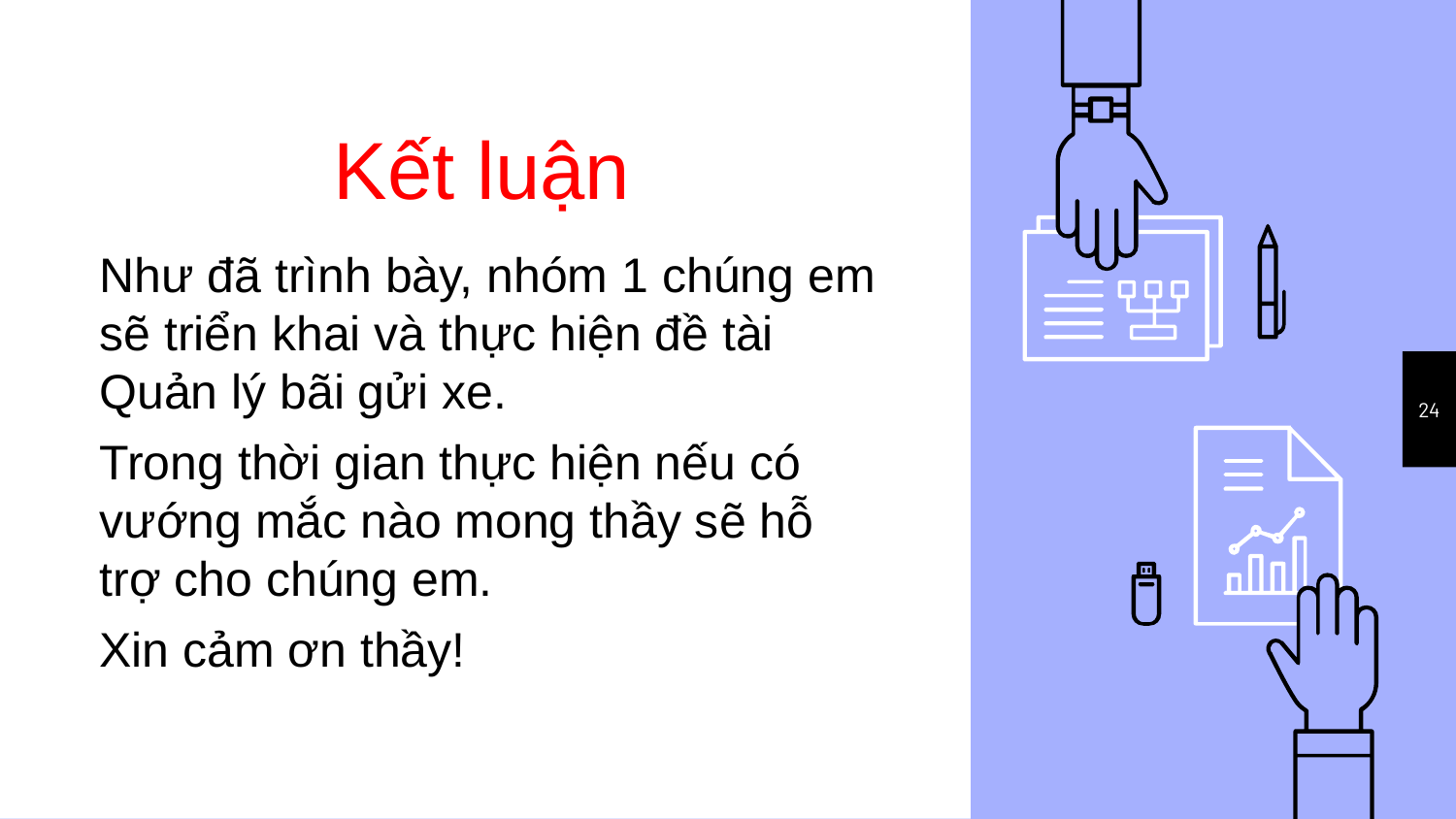

# Kết luận
Như đã trình bày, nhóm 1 chúng em sẽ triển khai và thực hiện đề tài Quản lý bãi gửi xe.
Trong thời gian thực hiện nếu có vướng mắc nào mong thầy sẽ hỗ trợ cho chúng em.
Xin cảm ơn thầy!
24